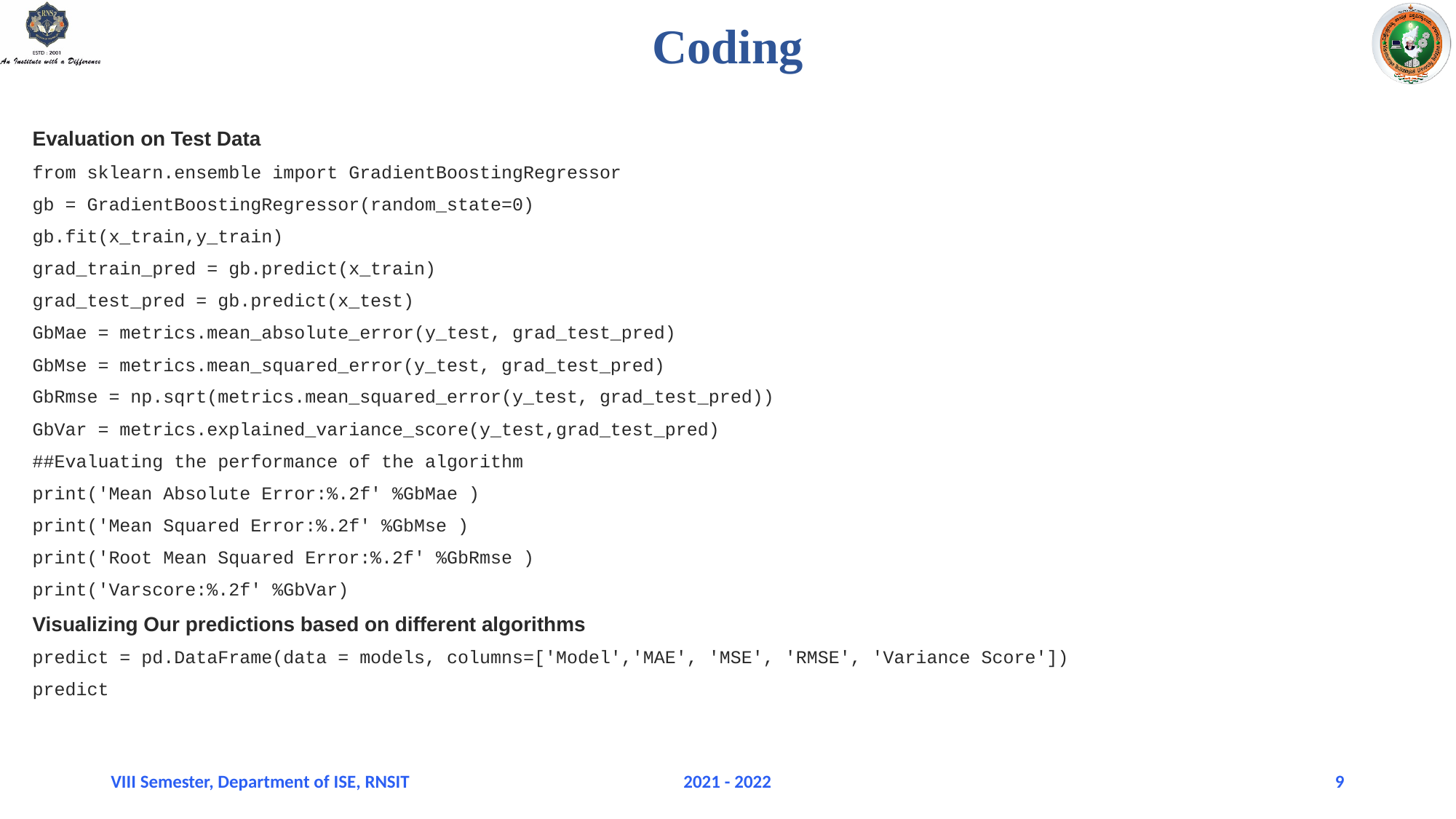

Coding
Evaluation on Test Data
from sklearn.ensemble import GradientBoostingRegressor
gb = GradientBoostingRegressor(random_state=0)
gb.fit(x_train,y_train)
grad_train_pred = gb.predict(x_train)
grad_test_pred = gb.predict(x_test)
GbMae = metrics.mean_absolute_error(y_test, grad_test_pred)
GbMse = metrics.mean_squared_error(y_test, grad_test_pred)
GbRmse = np.sqrt(metrics.mean_squared_error(y_test, grad_test_pred))
GbVar = metrics.explained_variance_score(y_test,grad_test_pred)
##Evaluating the performance of the algorithm
print('Mean Absolute Error:%.2f' %GbMae )
print('Mean Squared Error:%.2f' %GbMse )
print('Root Mean Squared Error:%.2f' %GbRmse )
print('Varscore:%.2f' %GbVar)
Visualizing Our predictions based on different algorithms
predict = pd.DataFrame(data = models, columns=['Model','MAE', 'MSE', 'RMSE', 'Variance Score'])
predict

VIII Semester, Department of ISE, RNSIT
2021 - 2022
9